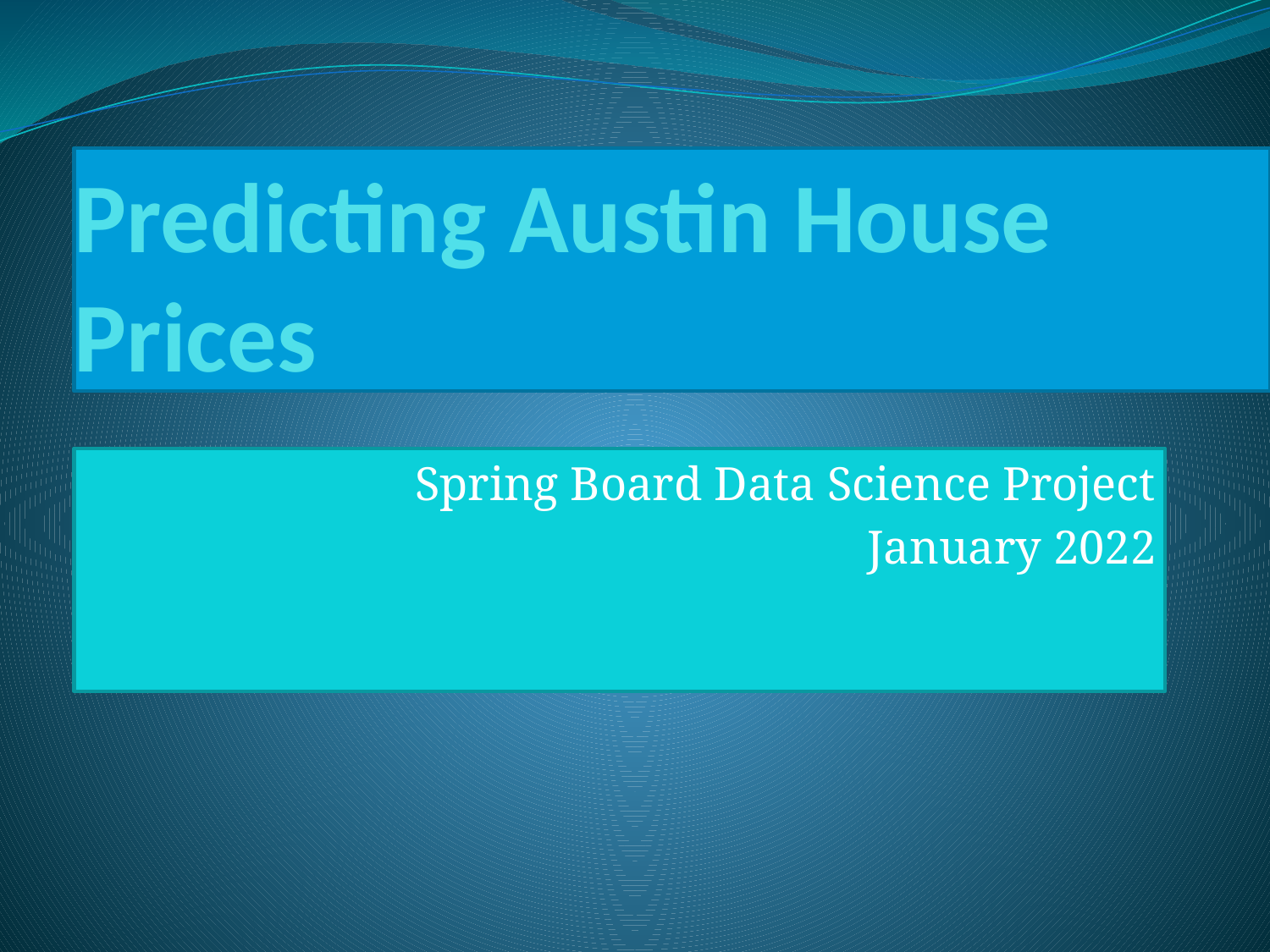

# Predicting Austin House Prices
Spring Board Data Science Project
January 2022